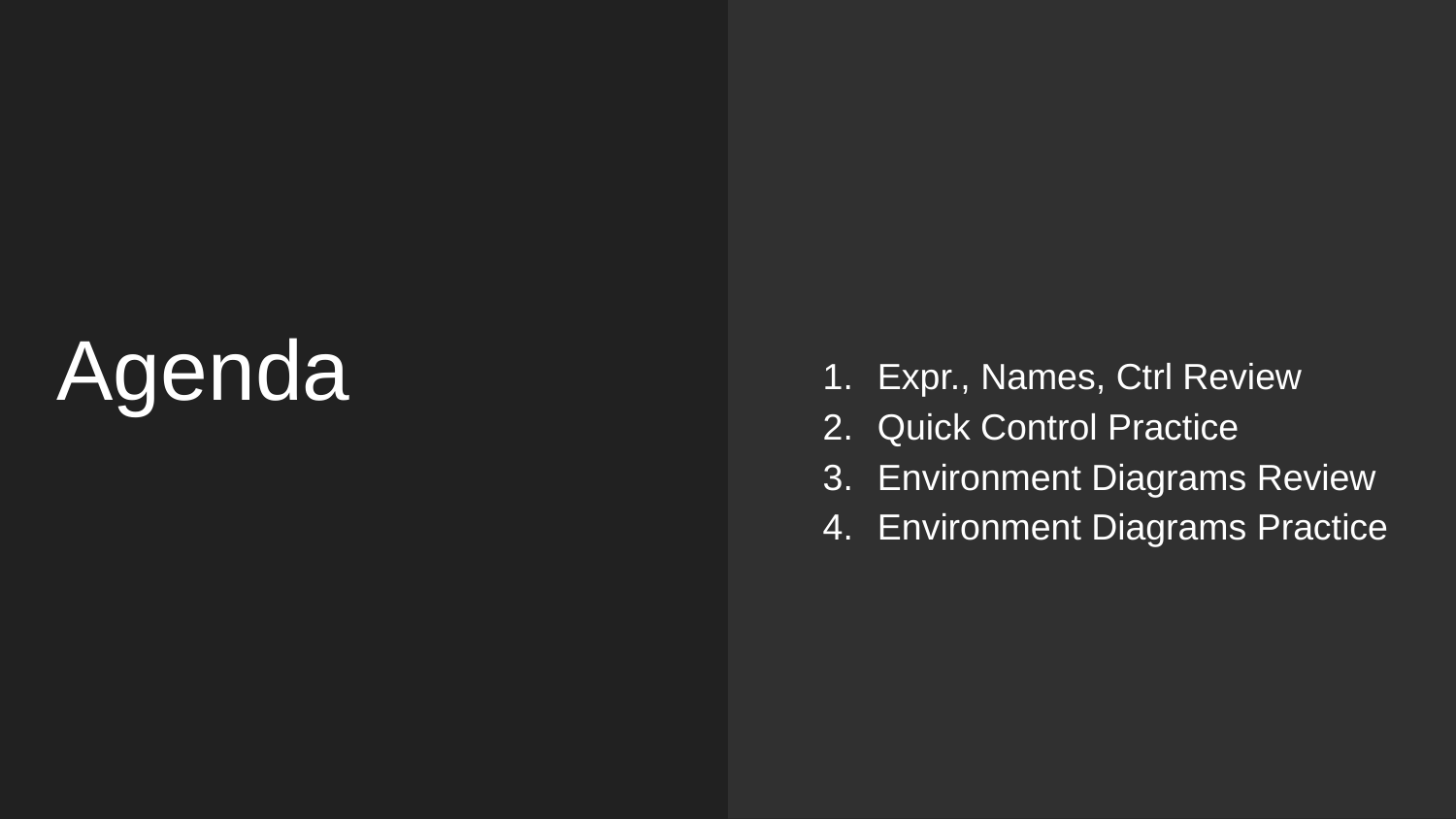

Expr., Names, Ctrl Review
Quick Control Practice
Environment Diagrams Review
Environment Diagrams Practice
# Agenda